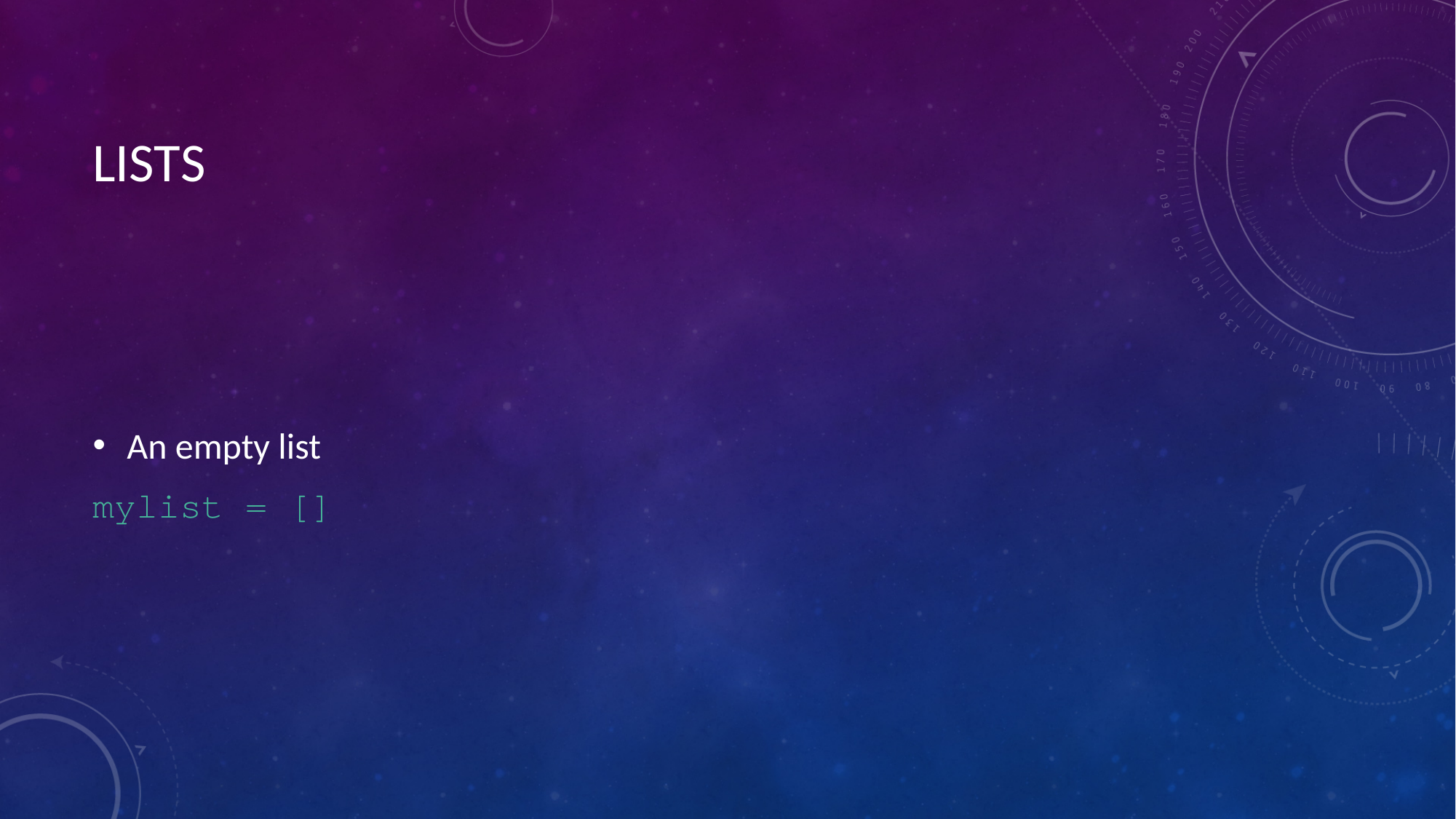

# Lists
An empty list
mylist = []